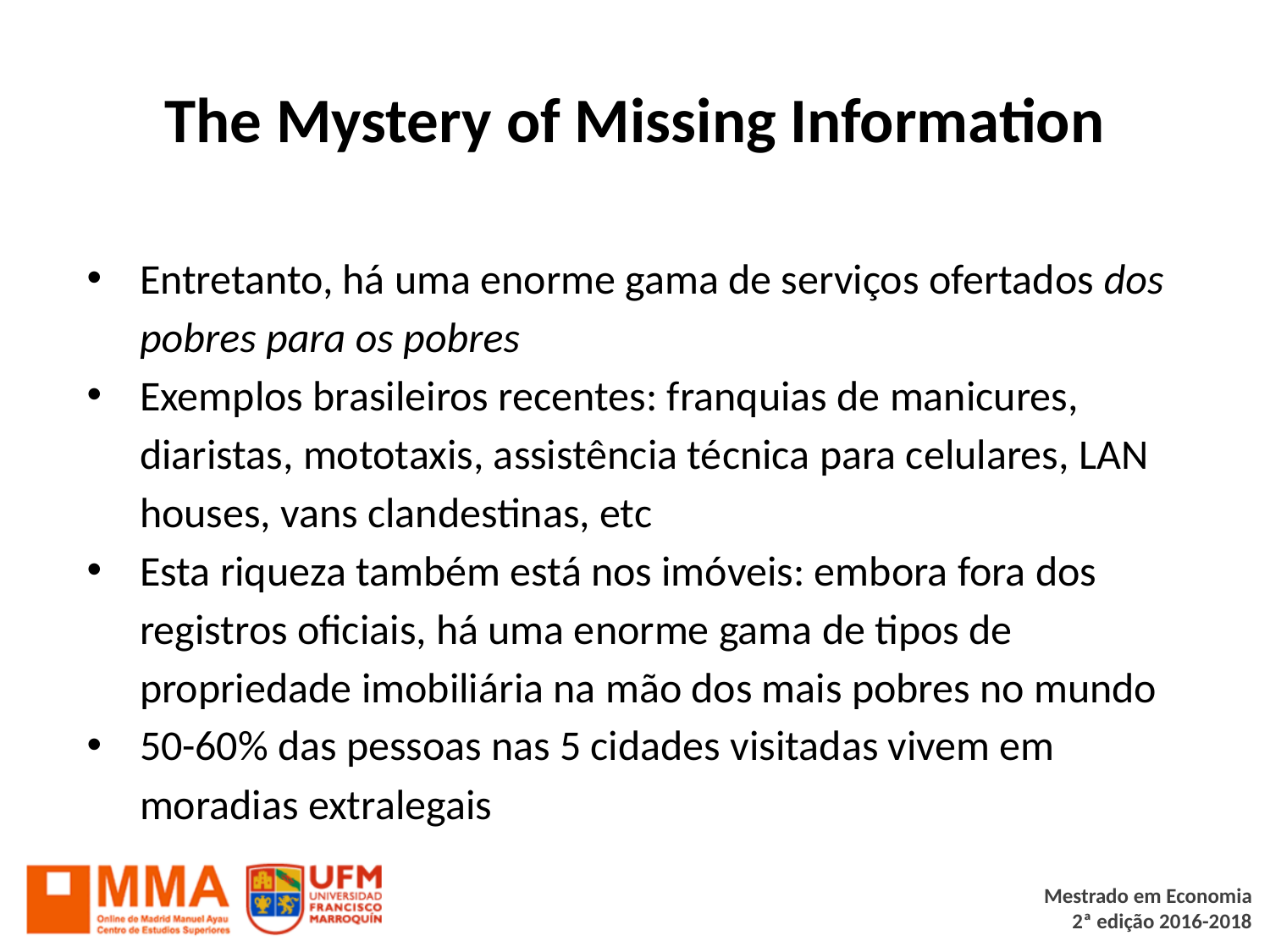

# The Mystery of Missing Information
Entretanto, há uma enorme gama de serviços ofertados dos pobres para os pobres
Exemplos brasileiros recentes: franquias de manicures, diaristas, mototaxis, assistência técnica para celulares, LAN houses, vans clandestinas, etc
Esta riqueza também está nos imóveis: embora fora dos registros oficiais, há uma enorme gama de tipos de propriedade imobiliária na mão dos mais pobres no mundo
50-60% das pessoas nas 5 cidades visitadas vivem em moradias extralegais